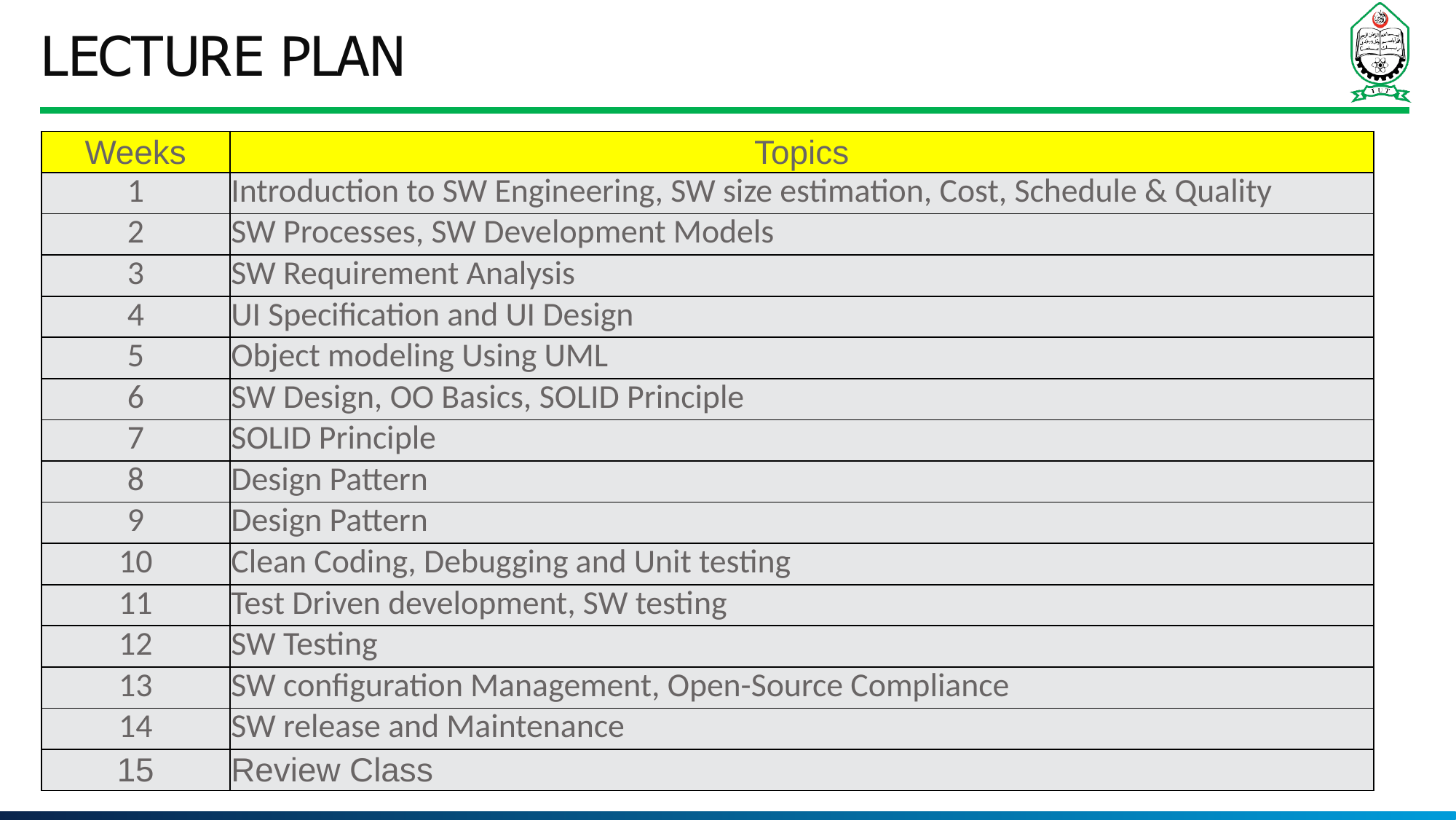

# Lecture Plan
| Weeks | Topics |
| --- | --- |
| 1 | Introduction to SW Engineering, SW size estimation, Cost, Schedule & Quality |
| 2 | SW Processes, SW Development Models |
| 3 | SW Requirement Analysis |
| 4 | UI Specification and UI Design |
| 5 | Object modeling Using UML |
| 6 | SW Design, OO Basics, SOLID Principle |
| 7 | SOLID Principle |
| 8 | Design Pattern |
| 9 | Design Pattern |
| 10 | Clean Coding, Debugging and Unit testing |
| 11 | Test Driven development, SW testing |
| 12 | SW Testing |
| 13 | SW configuration Management, Open-Source Compliance |
| 14 | SW release and Maintenance |
| 15 | Review Class |